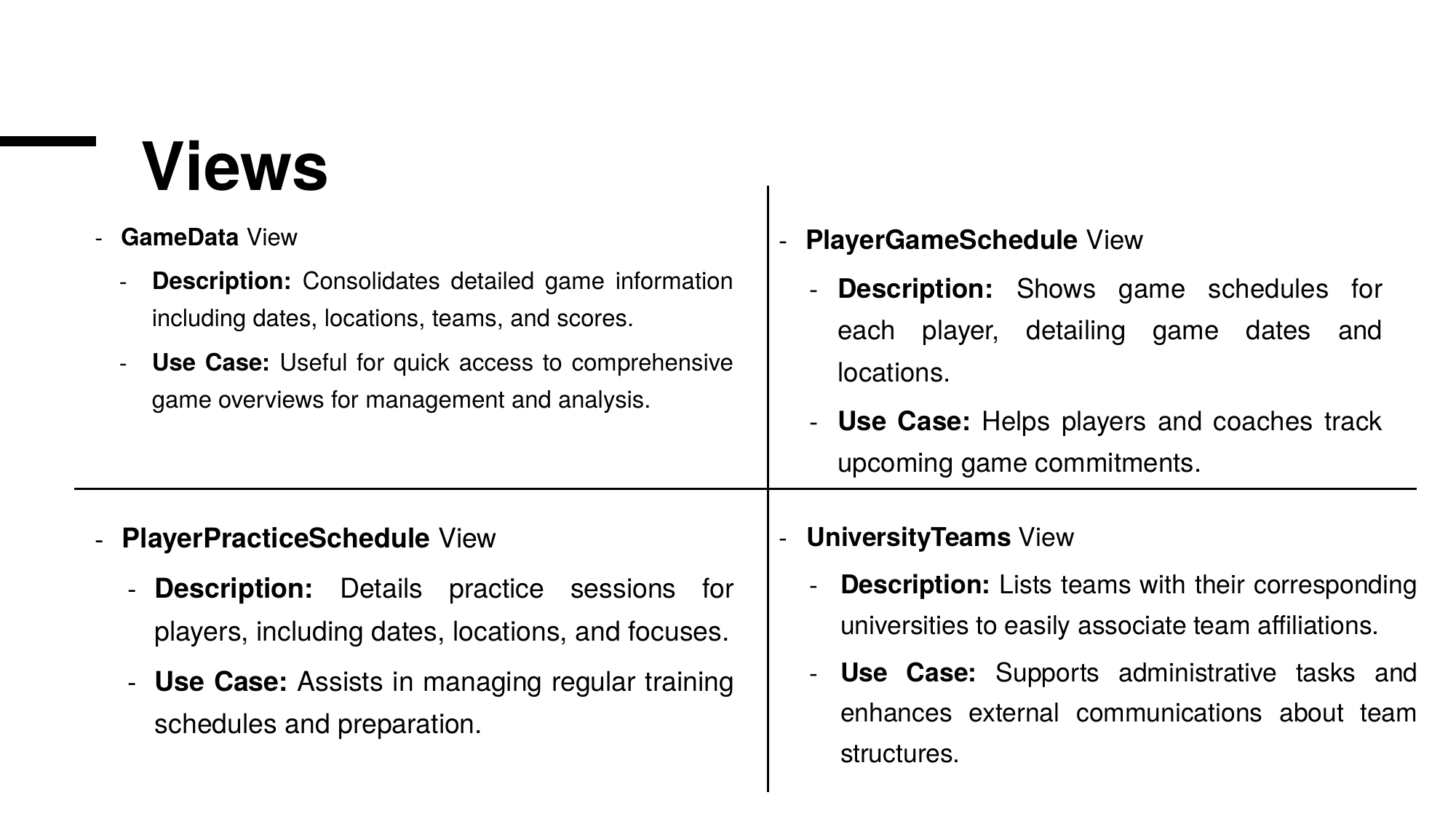

# Views
GameData View
Description: Consolidates detailed game information including dates, locations, teams, and scores.
Use Case: Useful for quick access to comprehensive game overviews for management and analysis.
PlayerGameSchedule View
Description: Shows game schedules for each player, detailing game dates and locations.
Use Case: Helps players and coaches track upcoming game commitments.
PlayerPracticeSchedule View
Description: Details practice sessions for players, including dates, locations, and focuses.
Use Case: Assists in managing regular training schedules and preparation.
UniversityTeams View
Description: Lists teams with their corresponding universities to easily associate team affiliations.
Use Case: Supports administrative tasks and enhances external communications about team structures.